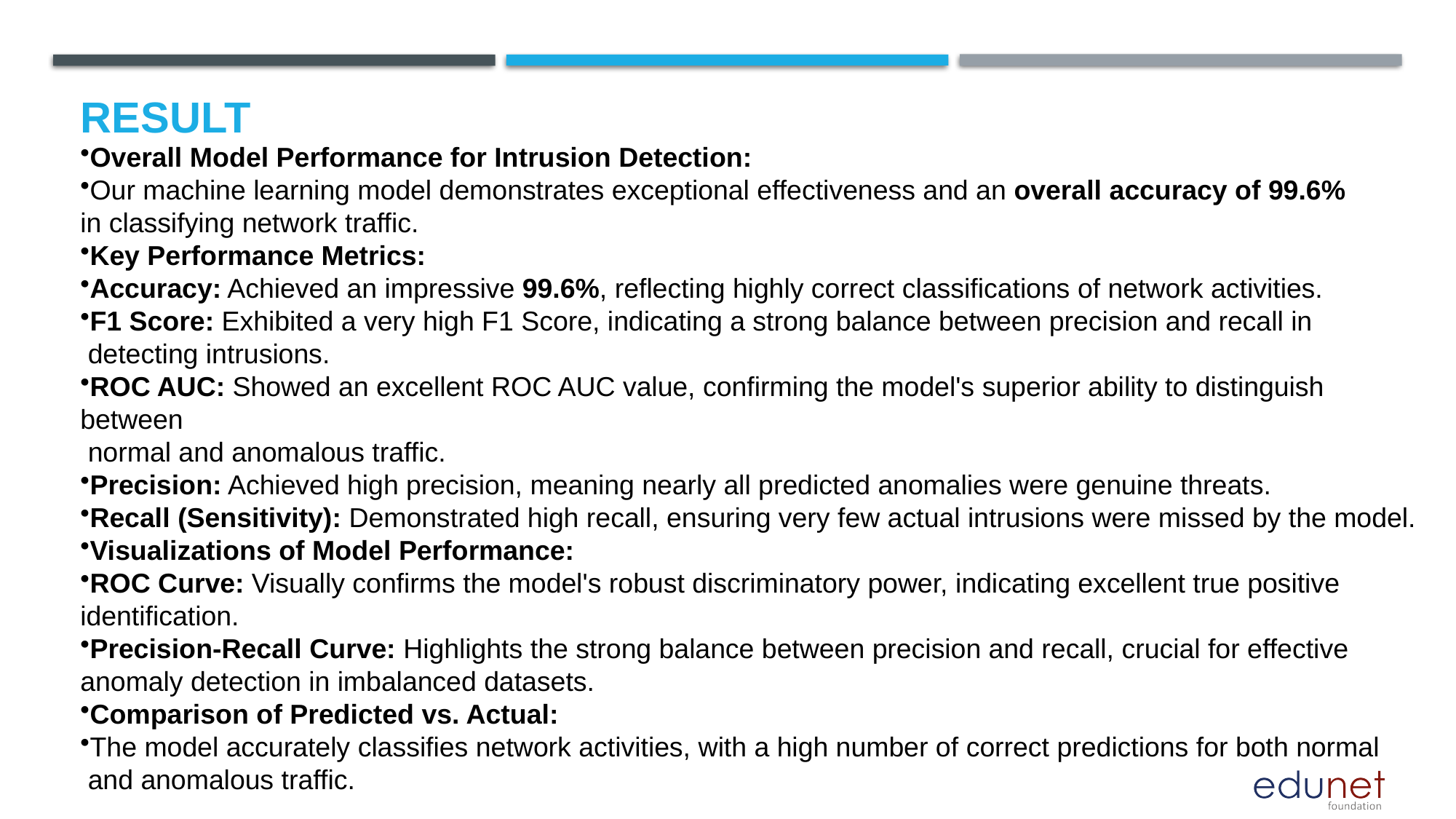

Overall Model Performance for Intrusion Detection:
Our machine learning model demonstrates exceptional effectiveness and an overall accuracy of 99.6%
in classifying network traffic.
Key Performance Metrics:
Accuracy: Achieved an impressive 99.6%, reflecting highly correct classifications of network activities.
F1 Score: Exhibited a very high F1 Score, indicating a strong balance between precision and recall in
 detecting intrusions.
ROC AUC: Showed an excellent ROC AUC value, confirming the model's superior ability to distinguish between
 normal and anomalous traffic.
Precision: Achieved high precision, meaning nearly all predicted anomalies were genuine threats.
Recall (Sensitivity): Demonstrated high recall, ensuring very few actual intrusions were missed by the model.
Visualizations of Model Performance:
ROC Curve: Visually confirms the model's robust discriminatory power, indicating excellent true positive identification.
Precision-Recall Curve: Highlights the strong balance between precision and recall, crucial for effective
anomaly detection in imbalanced datasets.
Comparison of Predicted vs. Actual:
The model accurately classifies network activities, with a high number of correct predictions for both normal
 and anomalous traffic.

# Result